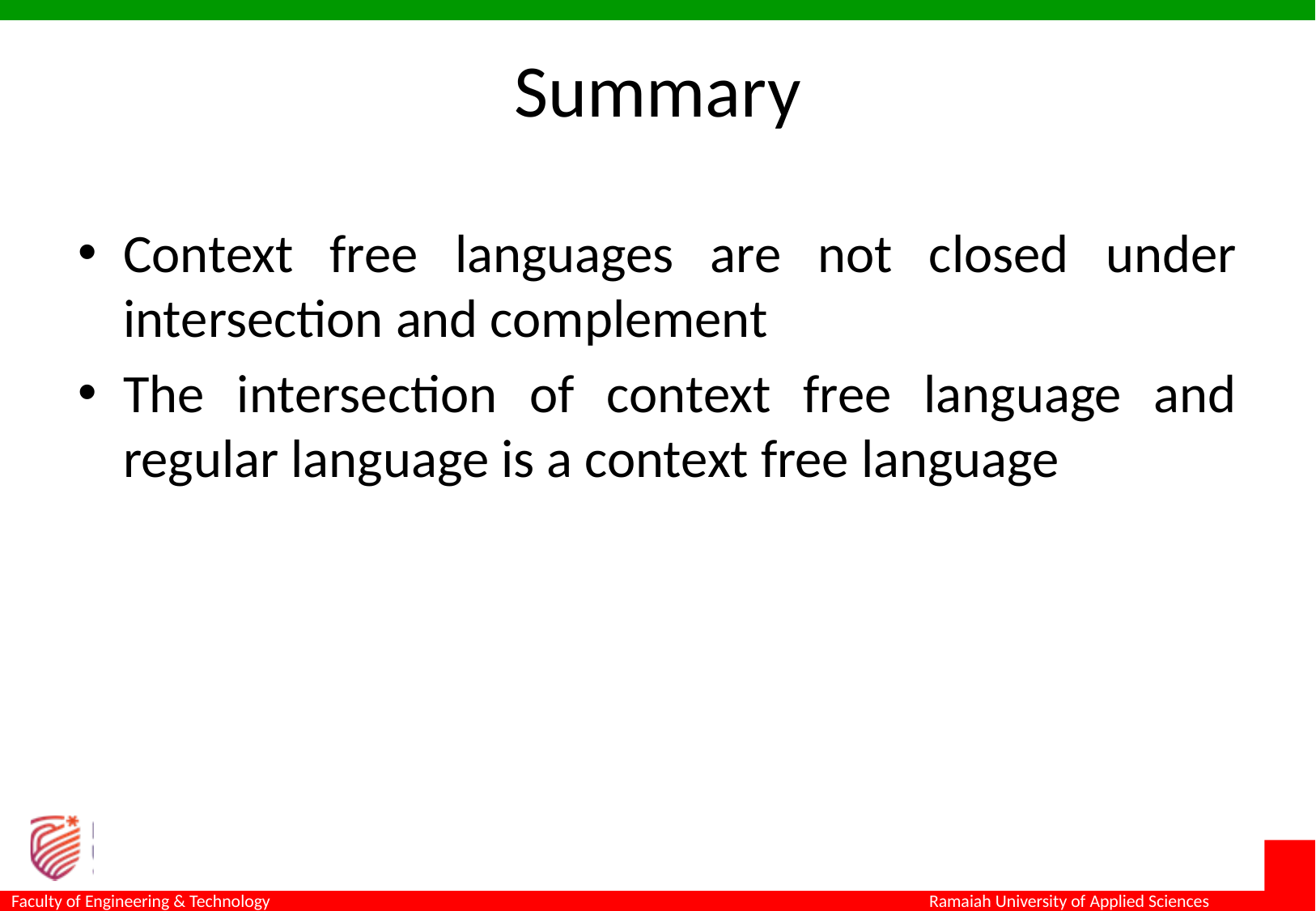

# Summary
Context free languages are not closed under intersection and complement
The intersection of context free language and regular language is a context free language